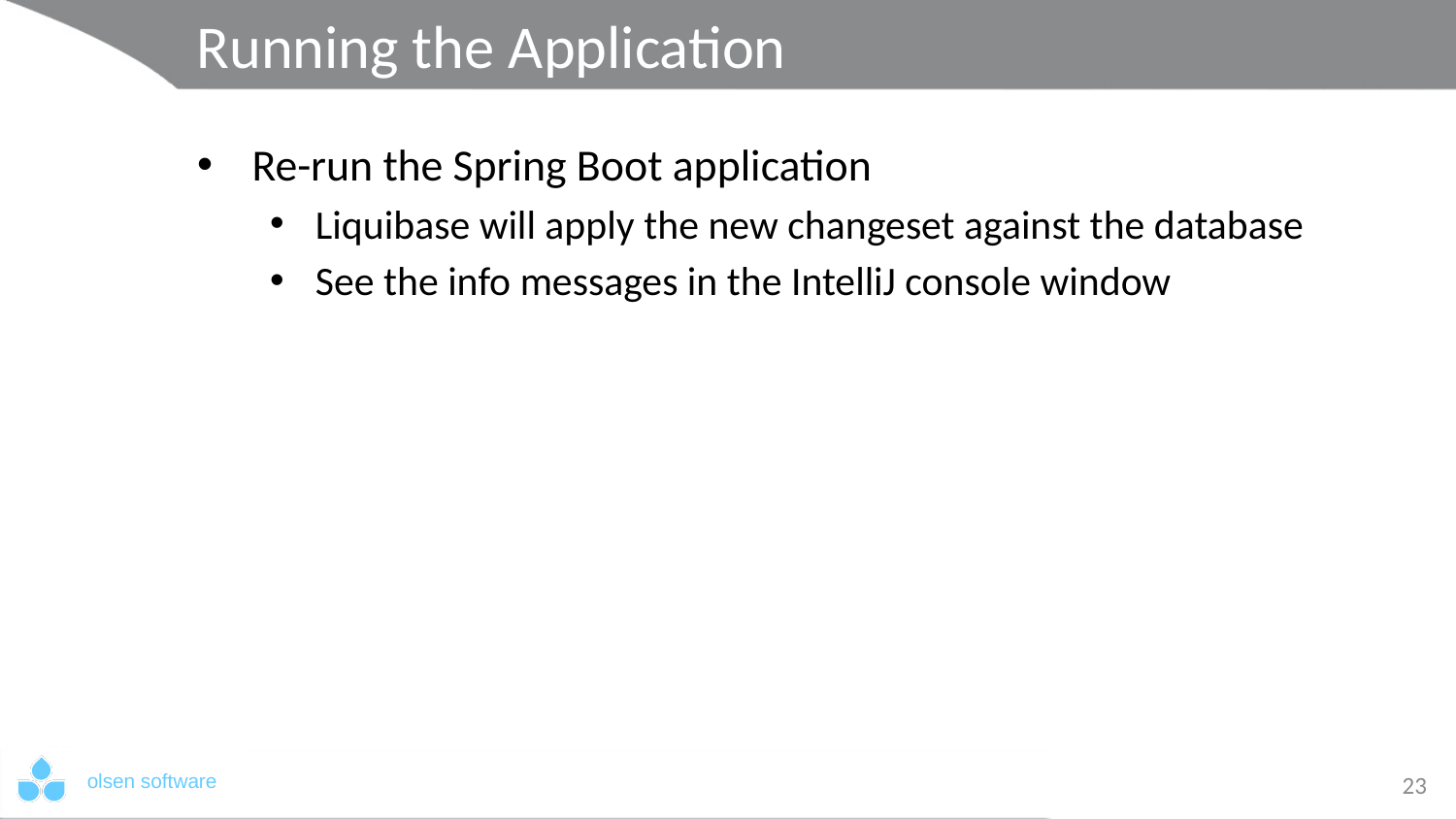

# Running the Application
Re-run the Spring Boot application
Liquibase will apply the new changeset against the database
See the info messages in the IntelliJ console window

23